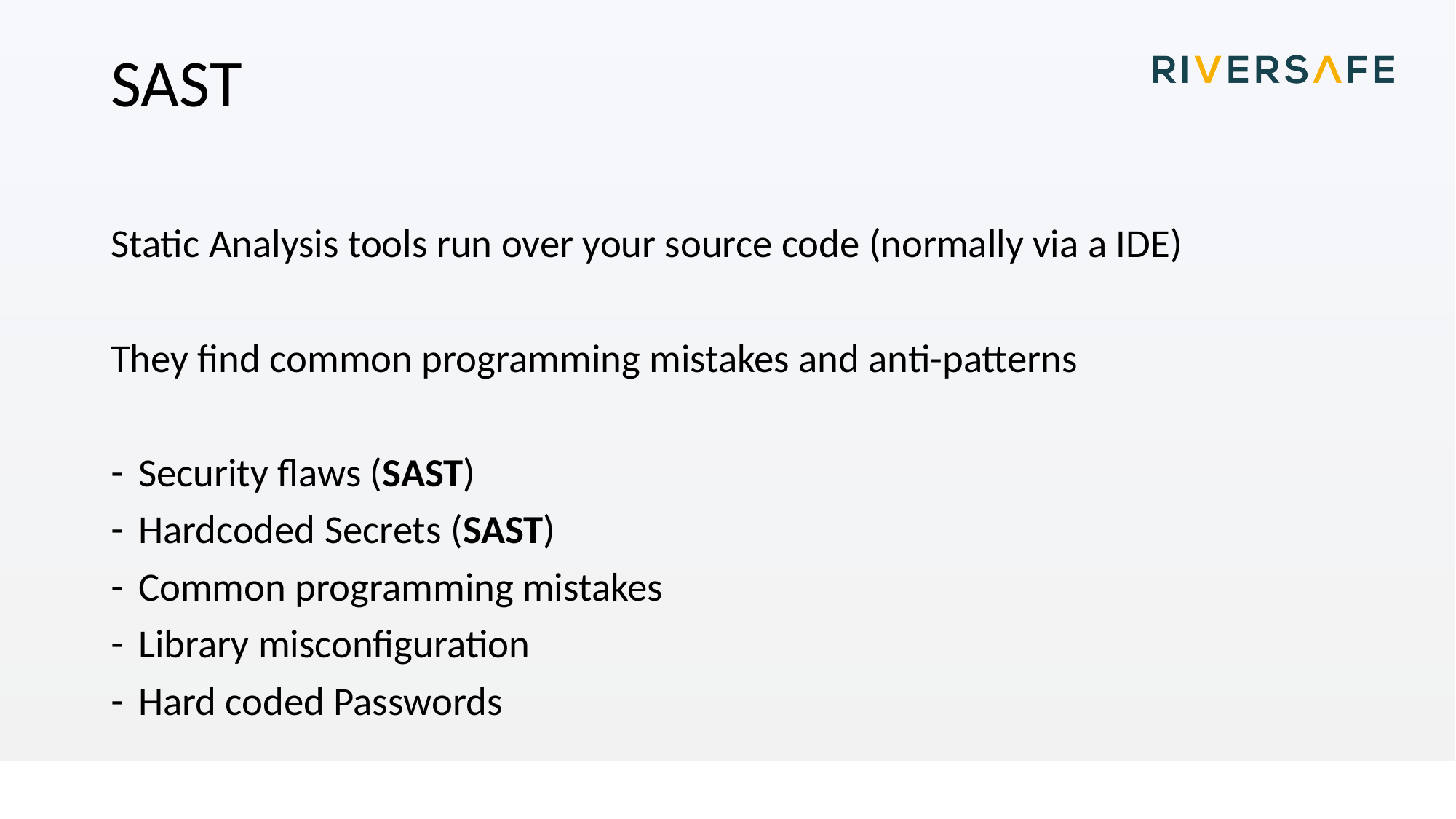

# SAST
Static Analysis tools run over your source code (normally via a IDE)

They find common programming mistakes and anti-patterns

Security flaws (SAST)
Hardcoded Secrets (SAST)
Common programming mistakes
Library misconfiguration
Hard coded Passwords